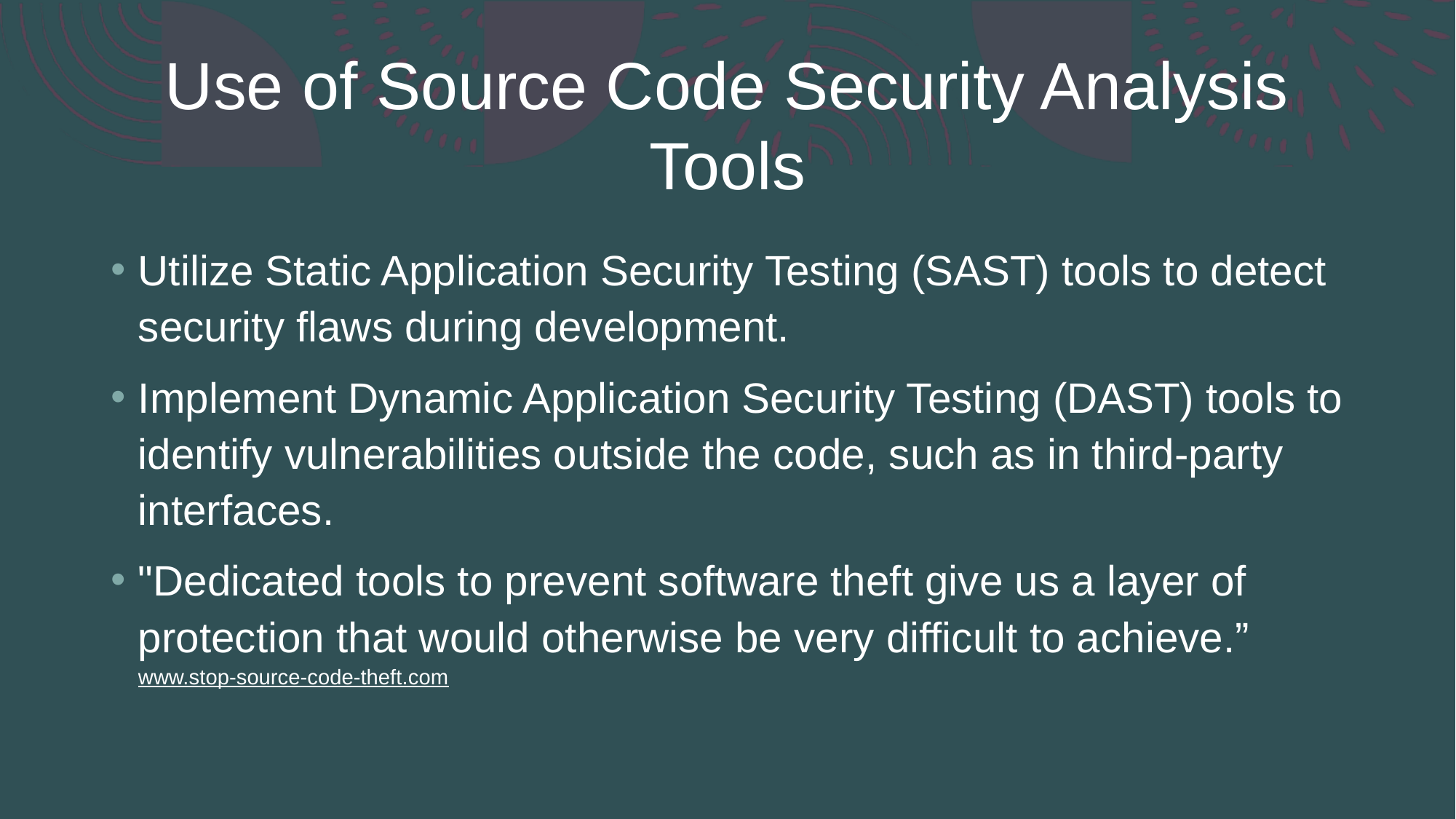

# Use of Source Code Security Analysis Tools
Utilize Static Application Security Testing (SAST) tools to detect security flaws during development.
Implement Dynamic Application Security Testing (DAST) tools to identify vulnerabilities outside the code, such as in third-party interfaces.
"Dedicated tools to prevent software theft give us a layer of protection that would otherwise be very difficult to achieve.” www.stop-source-code-theft.com